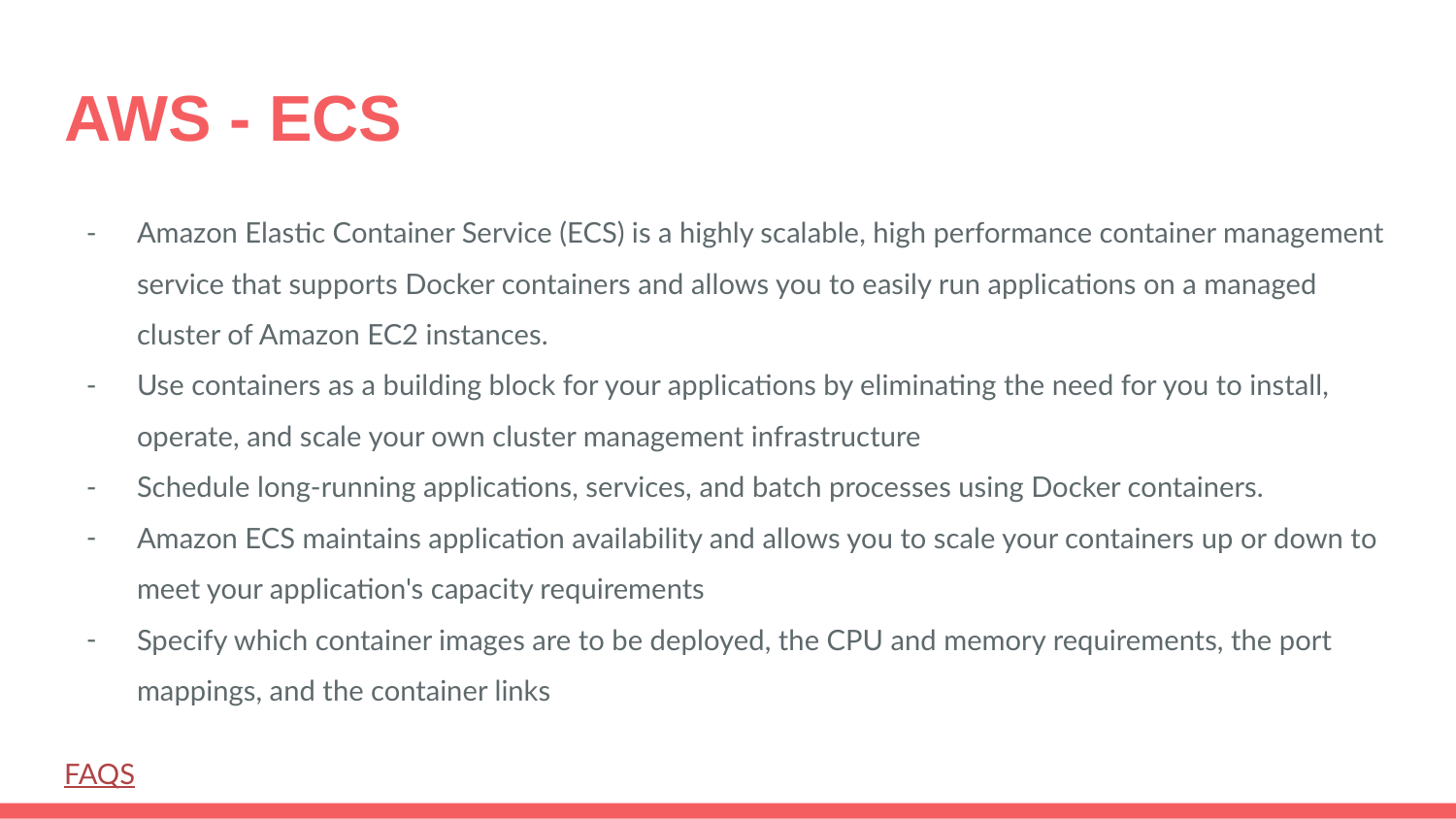

# AWS - ECS
Amazon Elastic Container Service (ECS) is a highly scalable, high performance container management service that supports Docker containers and allows you to easily run applications on a managed cluster of Amazon EC2 instances.
Use containers as a building block for your applications by eliminating the need for you to install, operate, and scale your own cluster management infrastructure
Schedule long-running applications, services, and batch processes using Docker containers.
Amazon ECS maintains application availability and allows you to scale your containers up or down to meet your application's capacity requirements
Specify which container images are to be deployed, the CPU and memory requirements, the port mappings, and the container links
FAQS